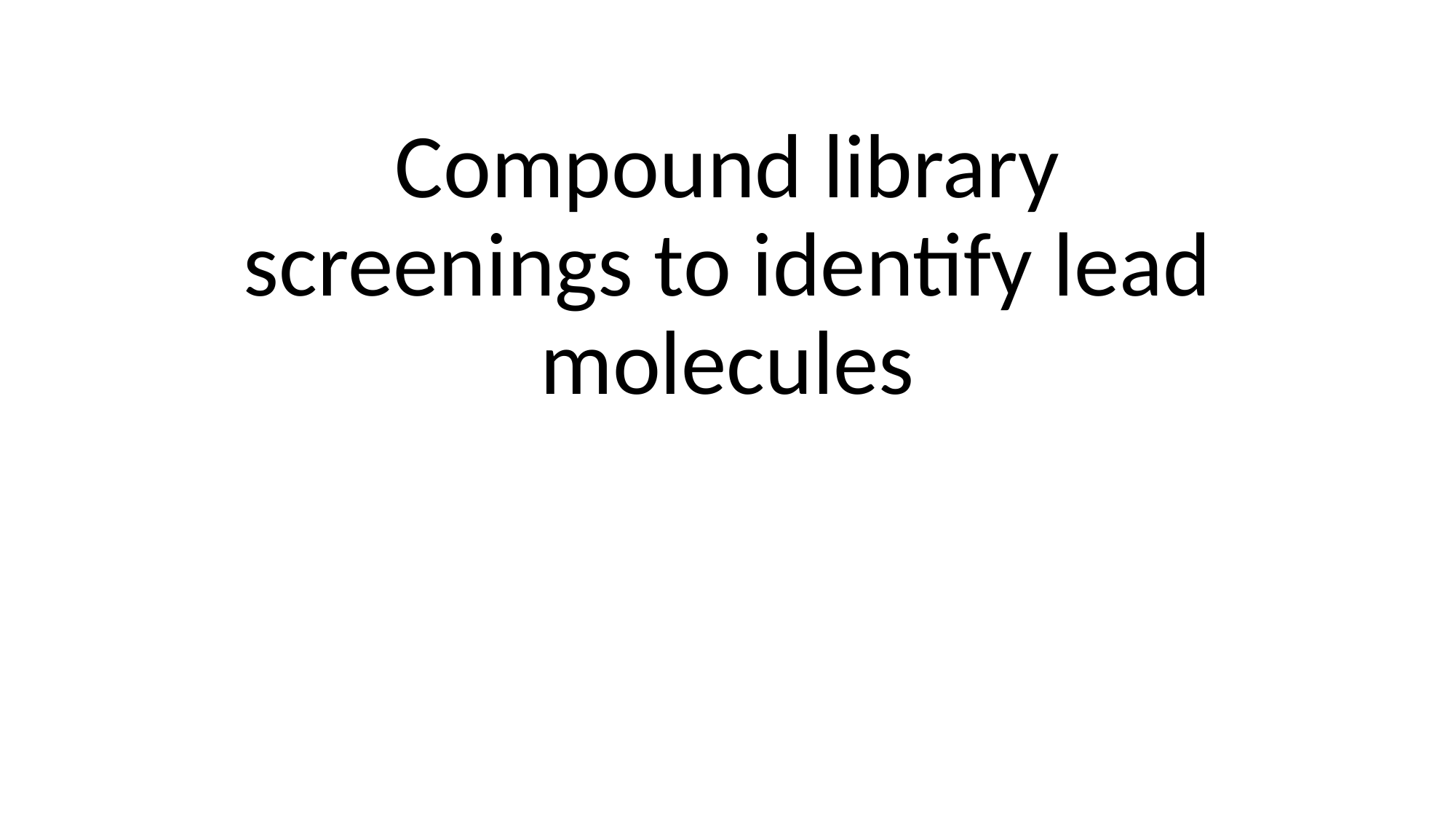

# Compound library screenings to identify lead molecules